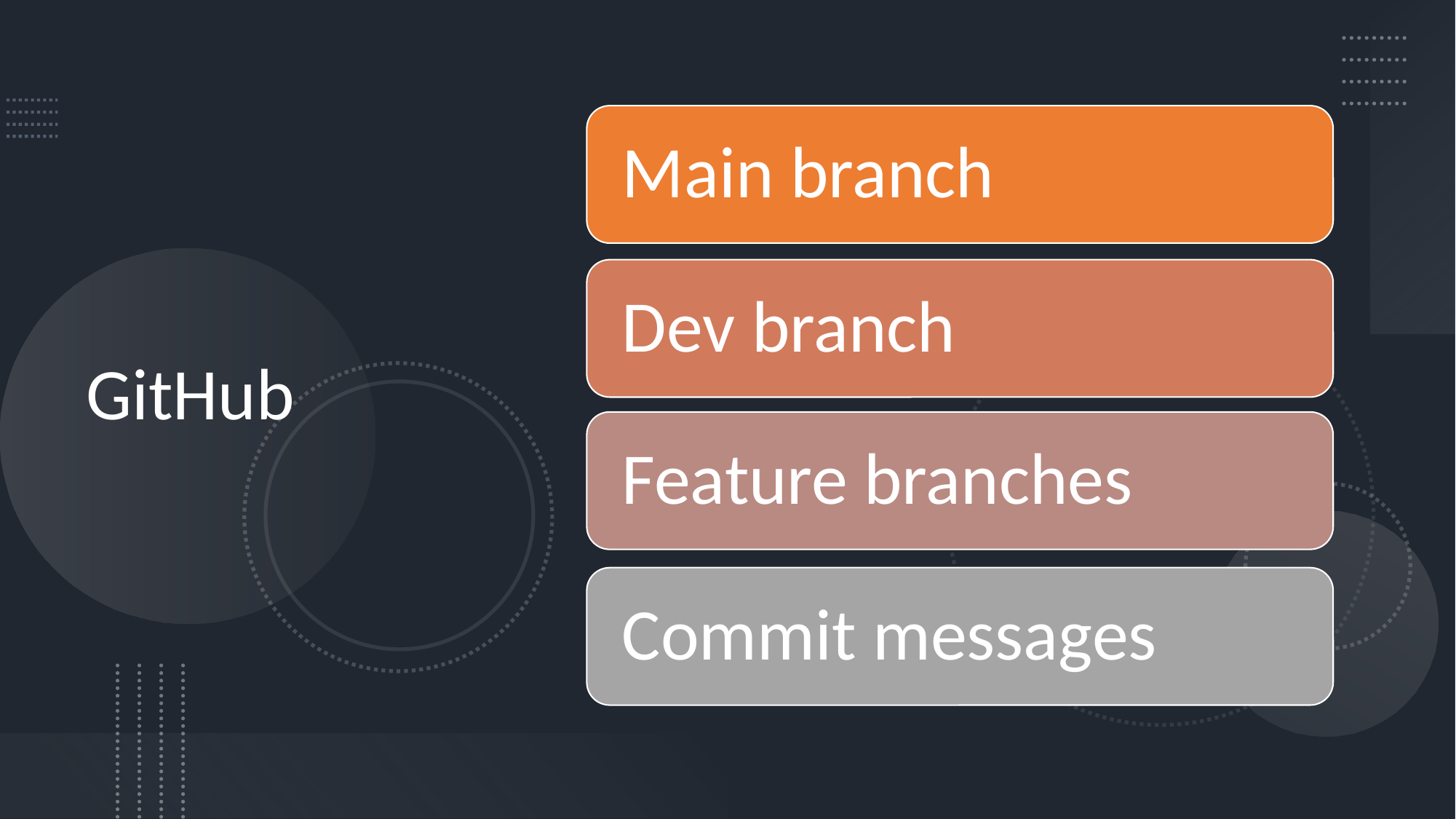

# GitHub
Main branch
Dev branch
Feature branches
Commit messages